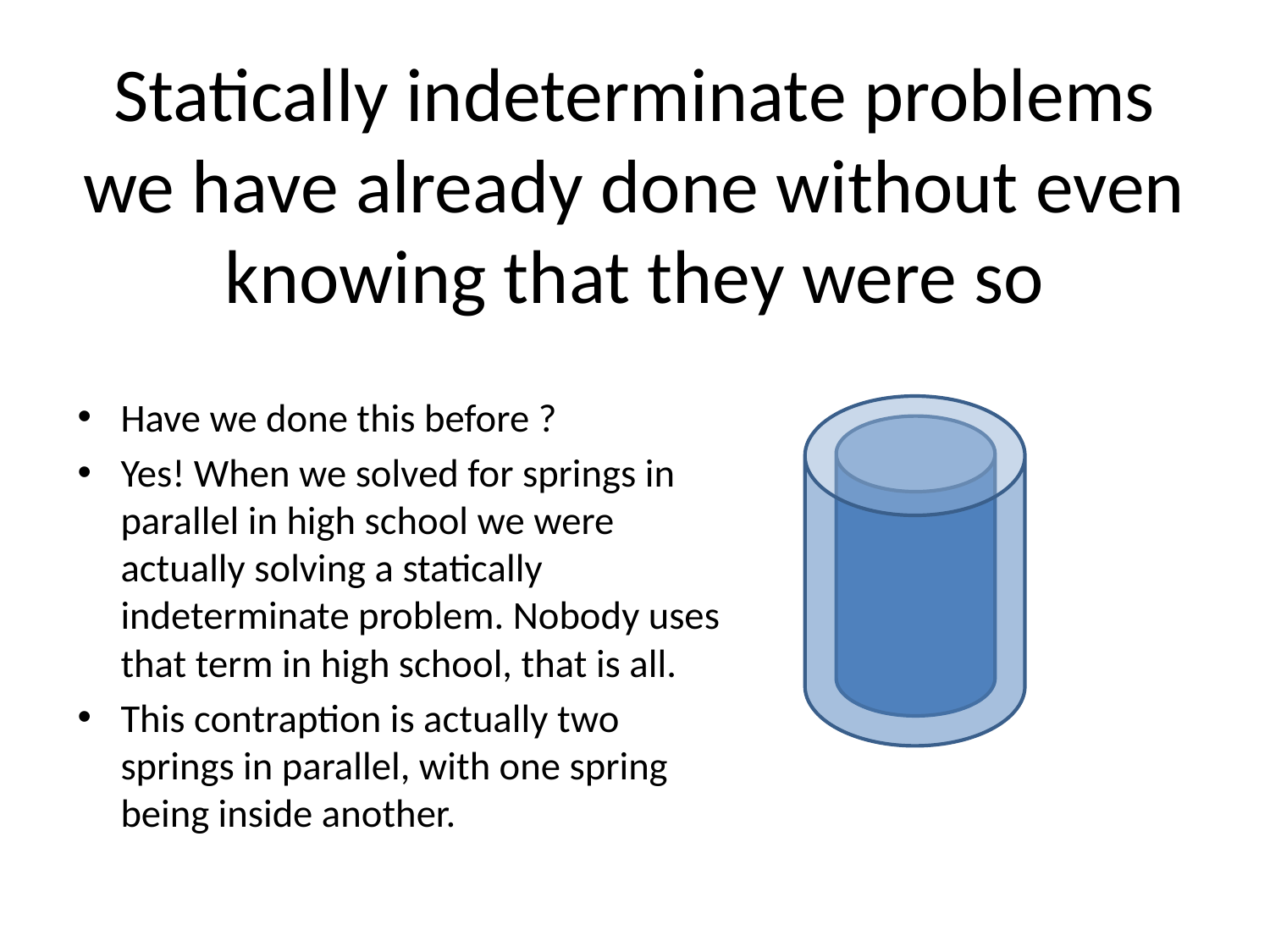

# Statically indeterminate problems we have already done without even knowing that they were so
Have we done this before ?
Yes! When we solved for springs in parallel in high school we were actually solving a statically indeterminate problem. Nobody uses that term in high school, that is all.
This contraption is actually two springs in parallel, with one spring being inside another.